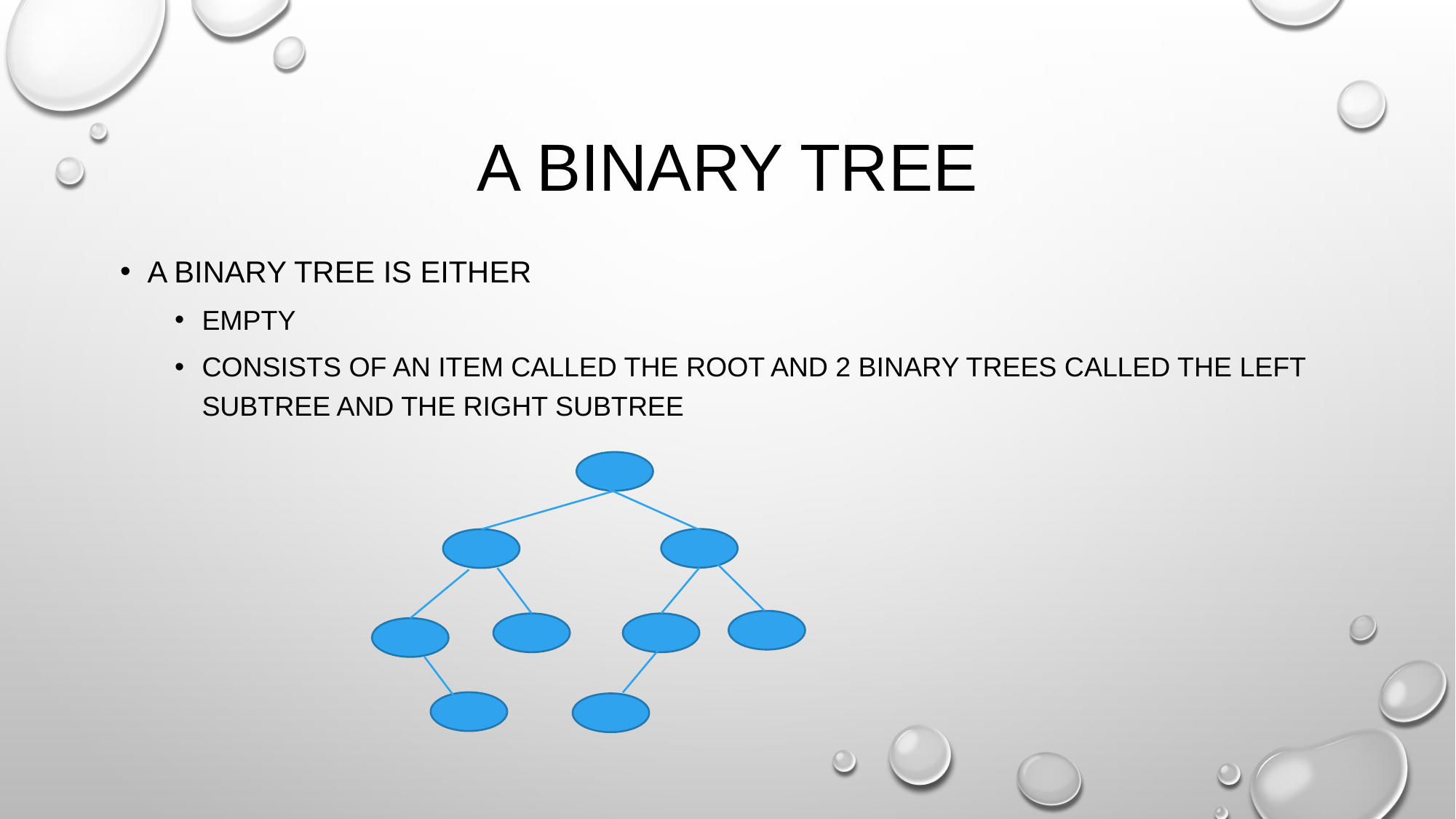

# a binary tree
A binary tree is either
Empty
Consists of an item called the root and 2 binary trees called the left subtree and the right subtree